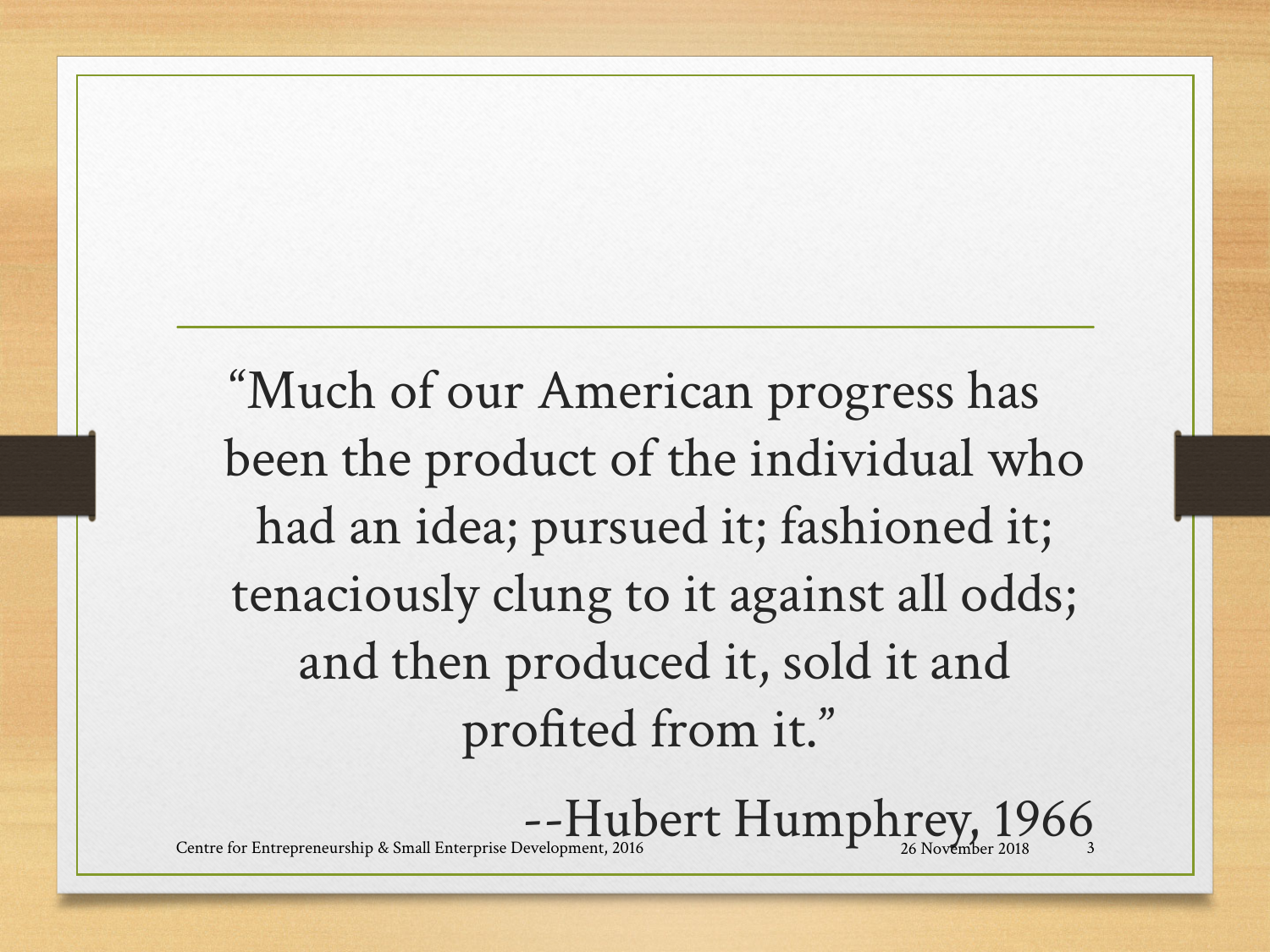

“Much of our American progress has been the product of the individual who had an idea; pursued it; fashioned it; tenaciously clung to it against all odds; and then produced it, sold it and profited from it.”
--Hubert Humphrey, 1966

Centre for Entrepreneurship & Small Enterprise Development, 2016
26 November 2018
3